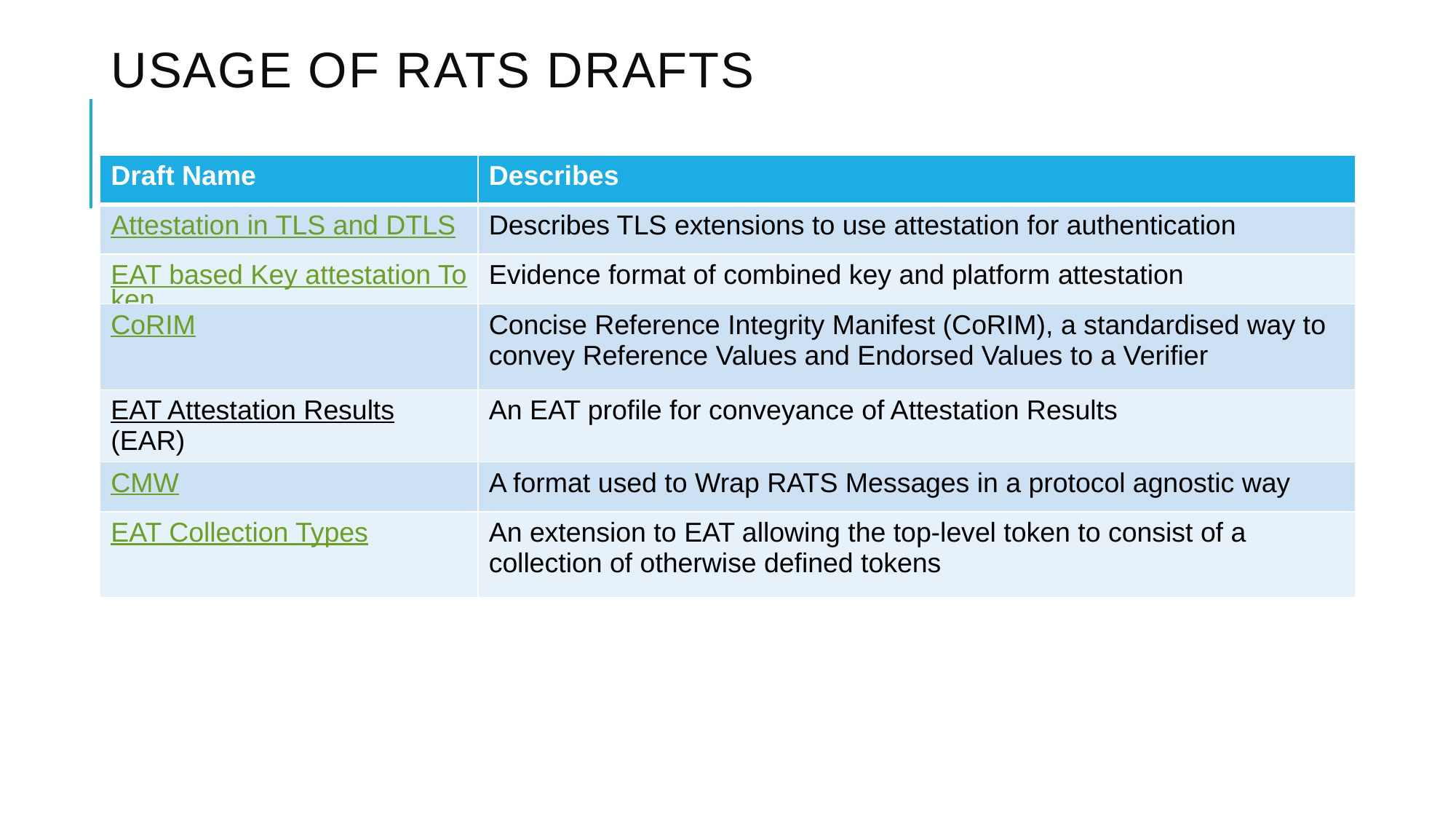

# Usage of RATS Drafts
| Draft Name | Describes |
| --- | --- |
| Attestation in TLS and DTLS | Describes TLS extensions to use attestation for authentication |
| EAT based Key attestation Token | Evidence format of combined key and platform attestation |
| CoRIM | Concise Reference Integrity Manifest (CoRIM), a standardised way to convey Reference Values and Endorsed Values to a Verifier |
| EAT Attestation Results (EAR) | An EAT profile for conveyance of Attestation Results |
| CMW | A format used to Wrap RATS Messages in a protocol agnostic way |
| EAT Collection Types | An extension to EAT allowing the top-level token to consist of a collection of otherwise defined tokens |